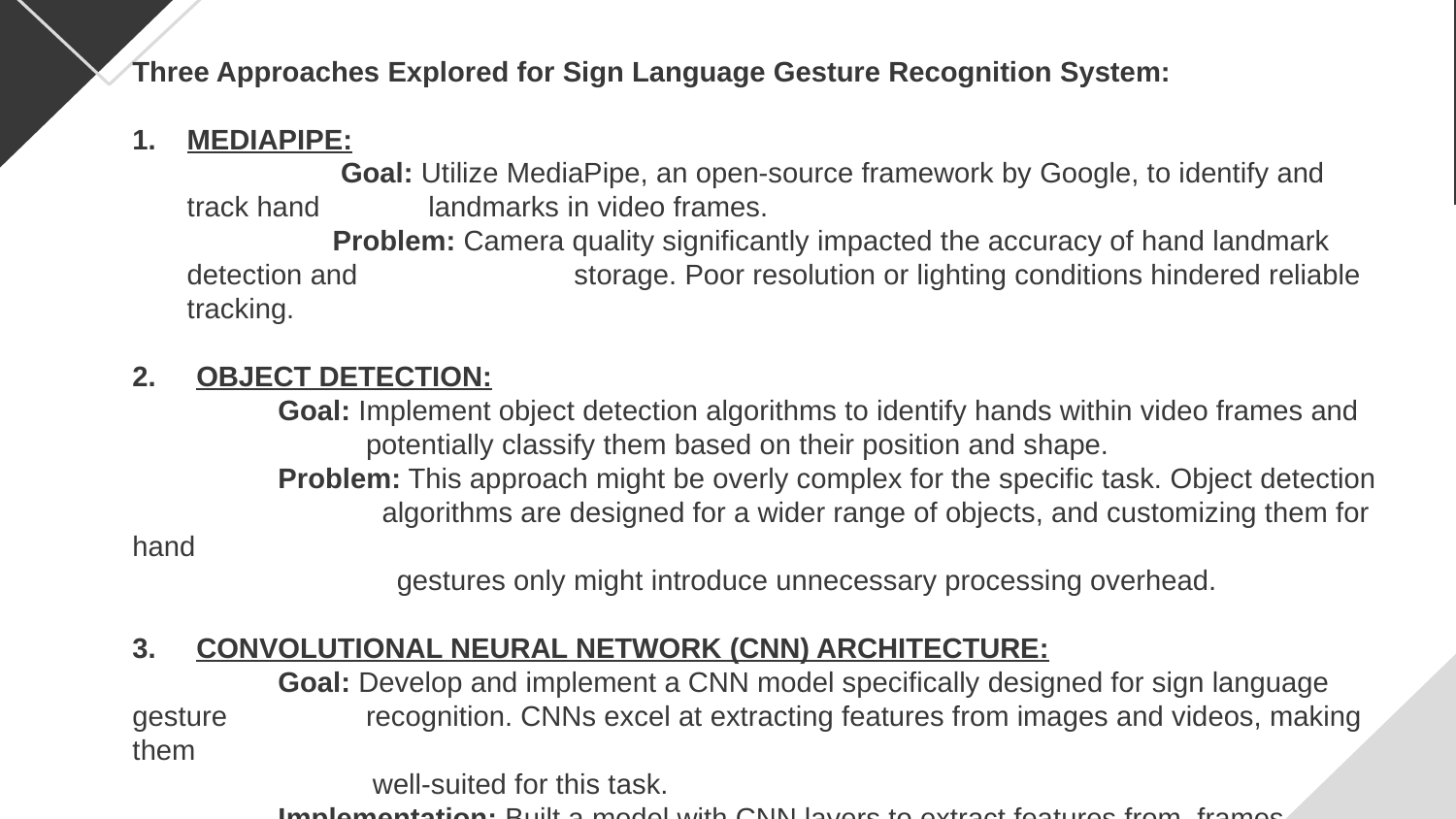

Three Approaches Explored for Sign Language Gesture Recognition System:
MEDIAPIPE:
	 Goal: Utilize MediaPipe, an open-source framework by Google, to identify and track hand 	            landmarks in video frames.
	Problem: Camera quality significantly impacted the accuracy of hand landmark detection and 	            storage. Poor resolution or lighting conditions hindered reliable tracking.

2.     OBJECT DETECTION:
	Goal: Implement object detection algorithms to identify hands within video frames and 	           potentially classify them based on their position and shape.
	Problem: This approach might be overly complex for the specific task. Object detection 	             algorithms are designed for a wider range of objects, and customizing them for hand
                                 gestures only might introduce unnecessary processing overhead.

3.     CONVOLUTIONAL NEURAL NETWORK (CNN) ARCHITECTURE:
	Goal: Develop and implement a CNN model specifically designed for sign language gesture 	           recognition. CNNs excel at extracting features from images and videos, making them
                              well-suited for this task.
	Implementation: Built a model with CNN layers to extract features from  frames
                             containing hand gestures. This involved convolutional layers followed by pooling
                              layers to reduce data size and activation functions to introduce non-linearity.